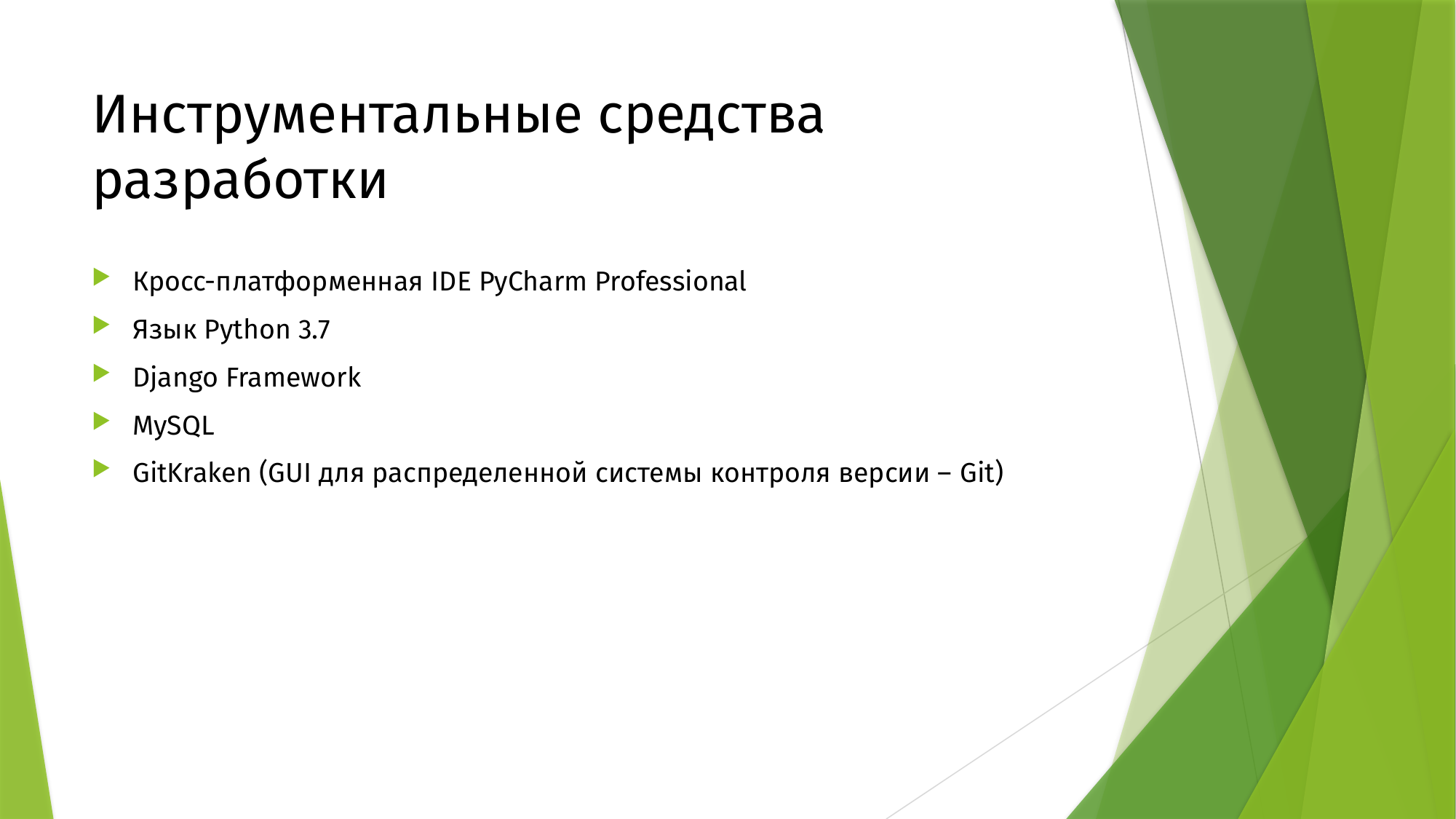

# Инструментальные средства разработки
Кросс-платформенная IDE PyCharm Professional
Язык Python 3.7
Django Framework
MySQL
GitKraken (GUI для распределенной системы контроля версии – Git)